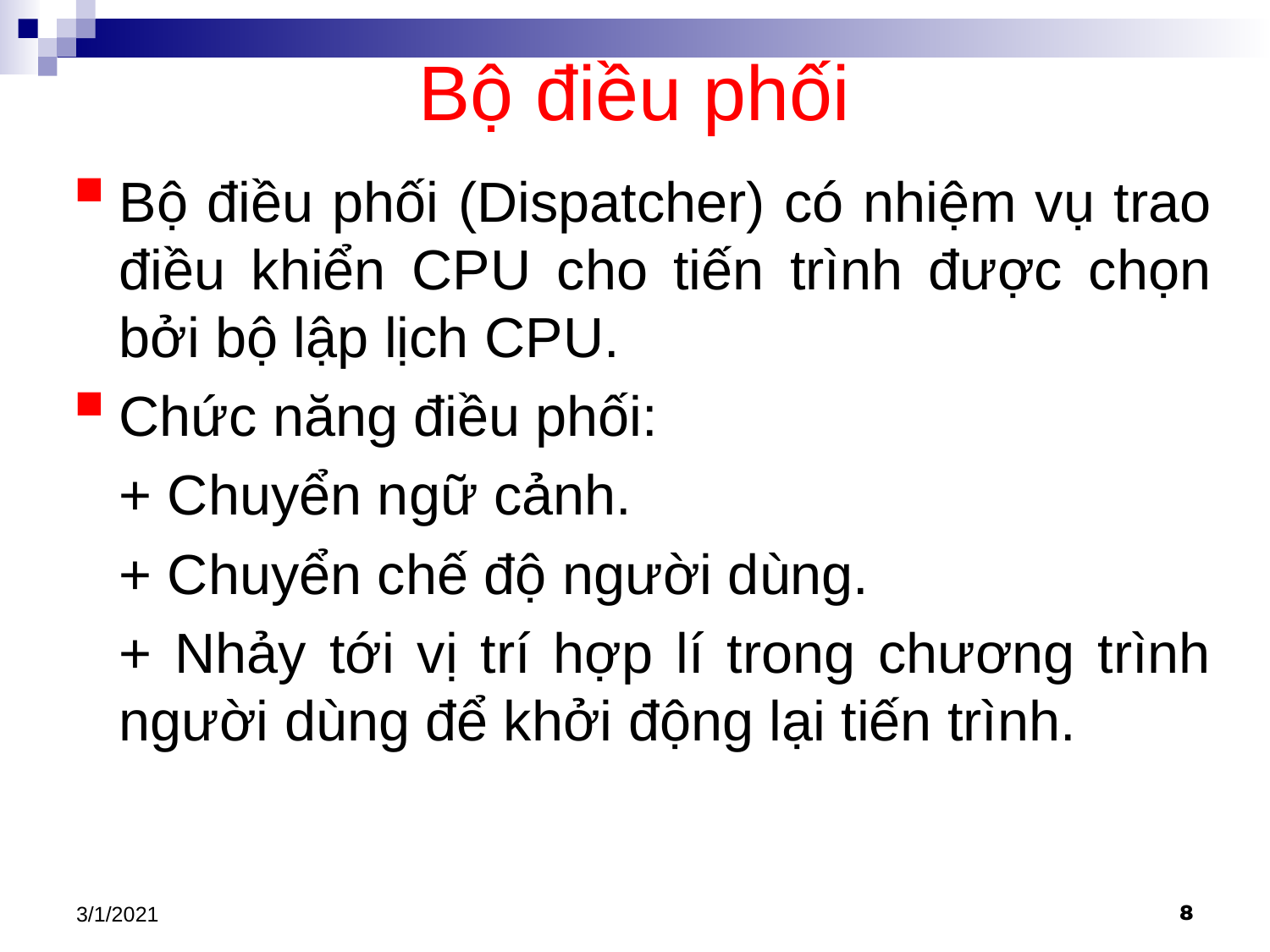

# Bộ điều phối
Bộ điều phối (Dispatcher) có nhiệm vụ trao điều khiển CPU cho tiến trình được chọn bởi bộ lập lịch CPU.
Chức năng điều phối:
	+ Chuyển ngữ cảnh.
	+ Chuyển chế độ người dùng.
	+ Nhảy tới vị trí hợp lí trong chương trình người dùng để khởi động lại tiến trình.
3/1/2021
8